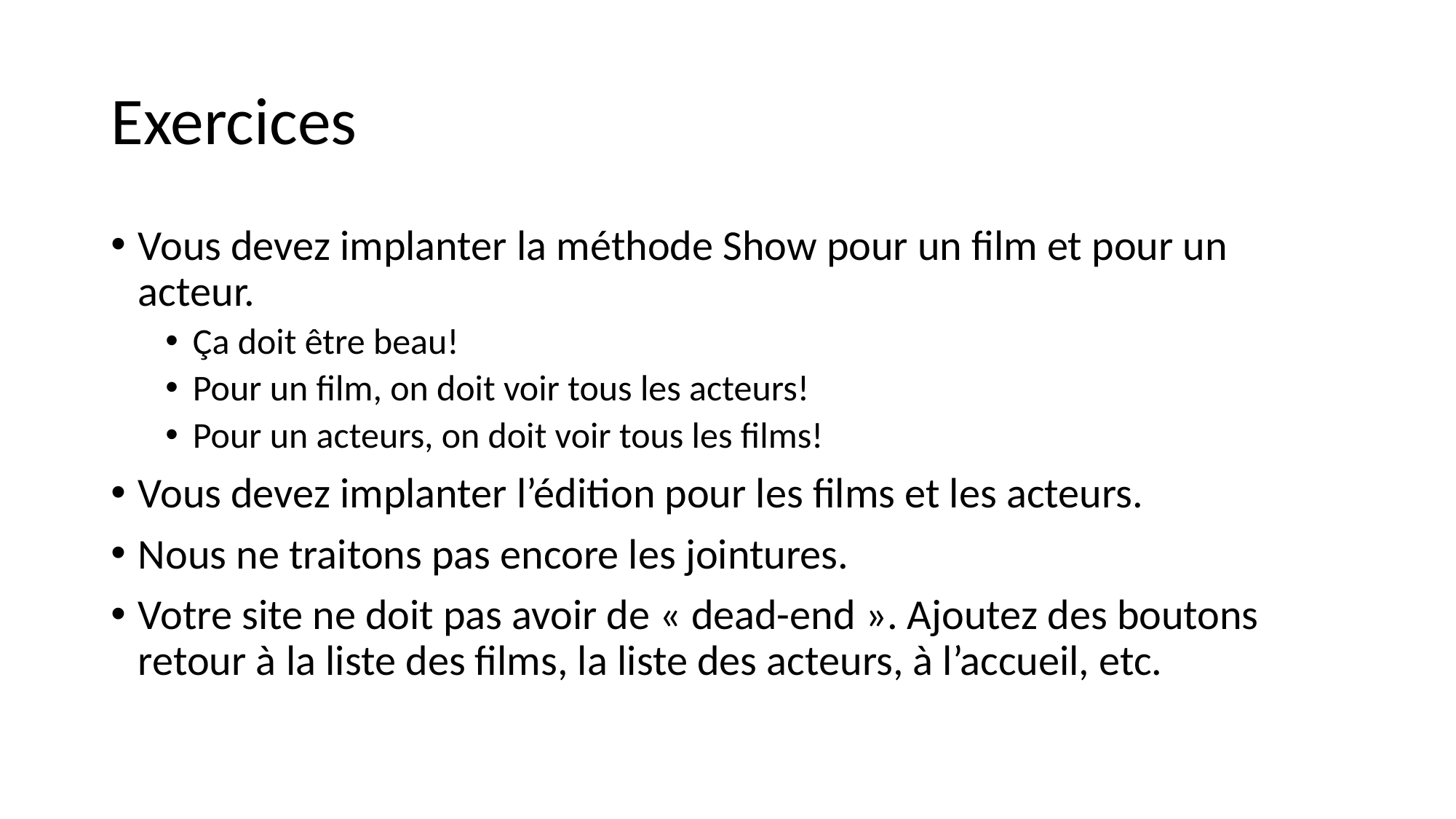

# Exercices
Vous devez implanter la méthode Show pour un film et pour un acteur.
Ça doit être beau!
Pour un film, on doit voir tous les acteurs!
Pour un acteurs, on doit voir tous les films!
Vous devez implanter l’édition pour les films et les acteurs.
Nous ne traitons pas encore les jointures.
Votre site ne doit pas avoir de « dead-end ». Ajoutez des boutons retour à la liste des films, la liste des acteurs, à l’accueil, etc.